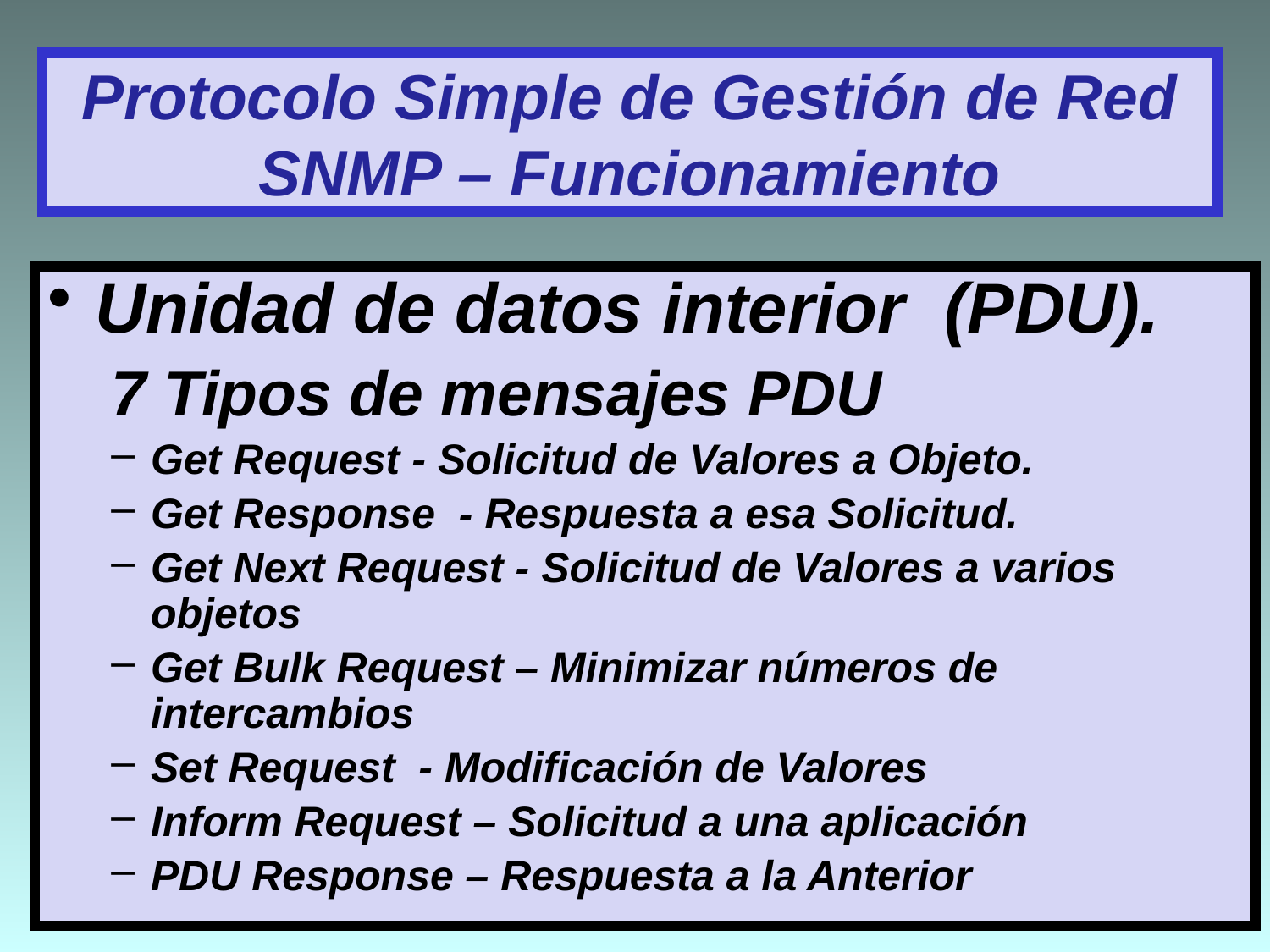

# Protocolo Simple de Gestión de Red SNMP – Funcionamiento
Unidad de datos interior  (PDU).
7 Tipos de mensajes PDU
Get Request - Solicitud de Valores a Objeto.
Get Response  - Respuesta a esa Solicitud.
Get Next Request - Solicitud de Valores a varios objetos
Get Bulk Request – Minimizar números de intercambios
Set Request  - Modificación de Valores
Inform Request – Solicitud a una aplicación
PDU Response – Respuesta a la Anterior